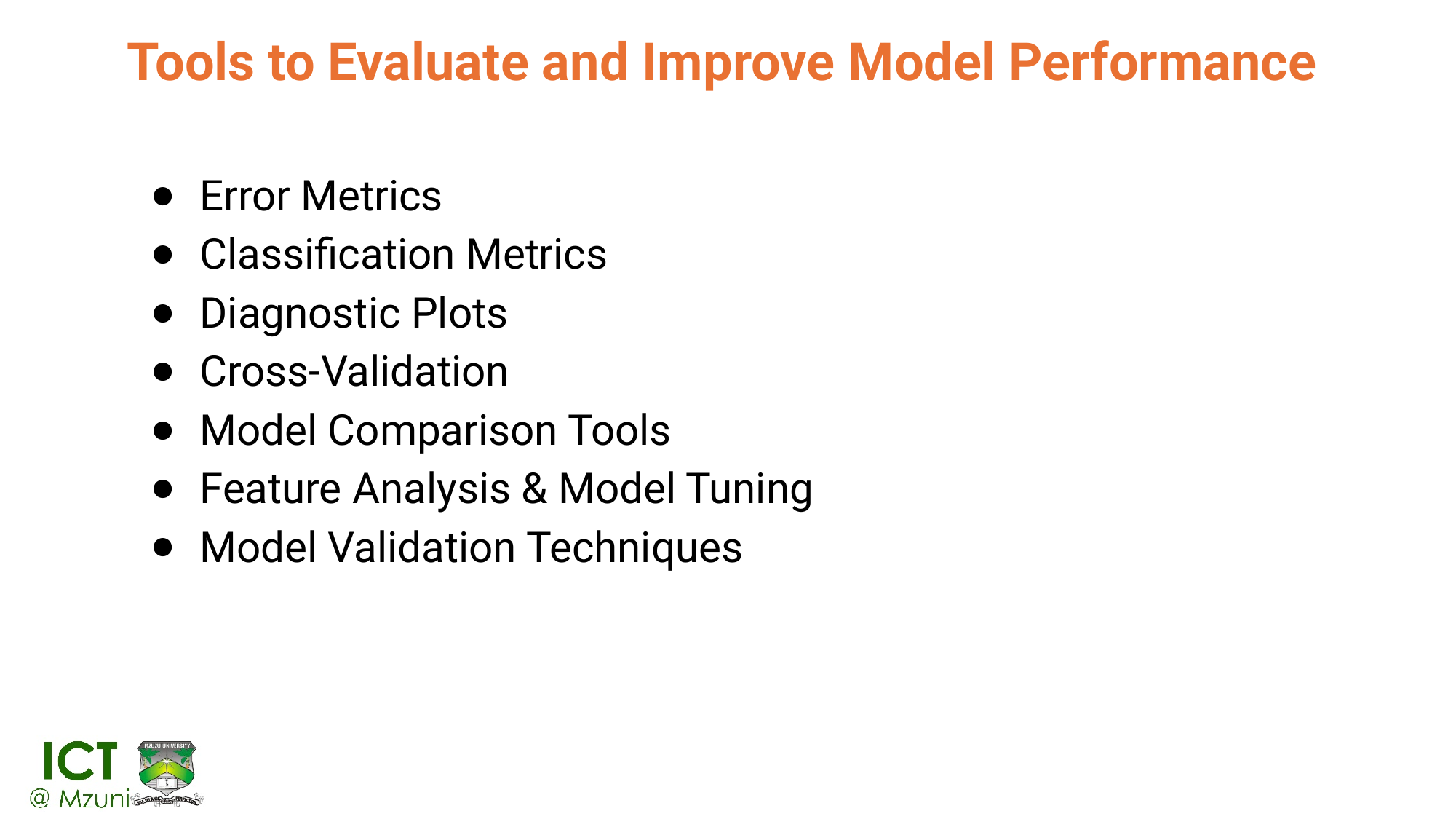

# Tools to Evaluate and Improve Model Performance
Error Metrics
Classification Metrics
Diagnostic Plots
Cross-Validation
Model Comparison Tools
Feature Analysis & Model Tuning
Model Validation Techniques